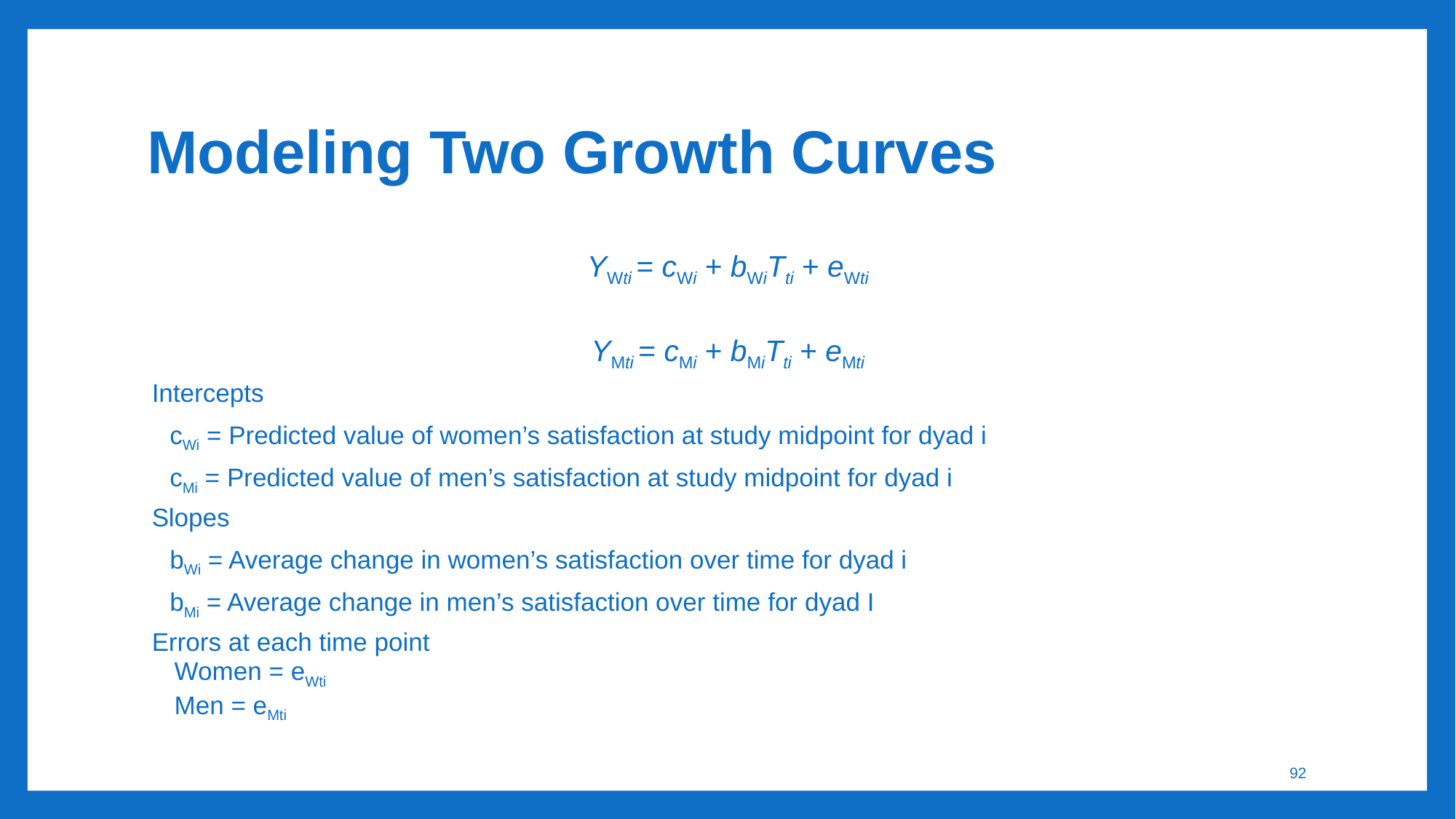

# Modeling Two Growth Curves
YWti = cWi + bWiTti + eWti

YMti = cMi + bMiTti + eMti
Intercepts
	cWi = Predicted value of women’s satisfaction at study midpoint for dyad i
	cMi = Predicted value of men’s satisfaction at study midpoint for dyad i
Slopes
	bWi = Average change in women’s satisfaction over time for dyad i
	bMi = Average change in men’s satisfaction over time for dyad I
Errors at each time point
Women = eWti
Men = eMti
92